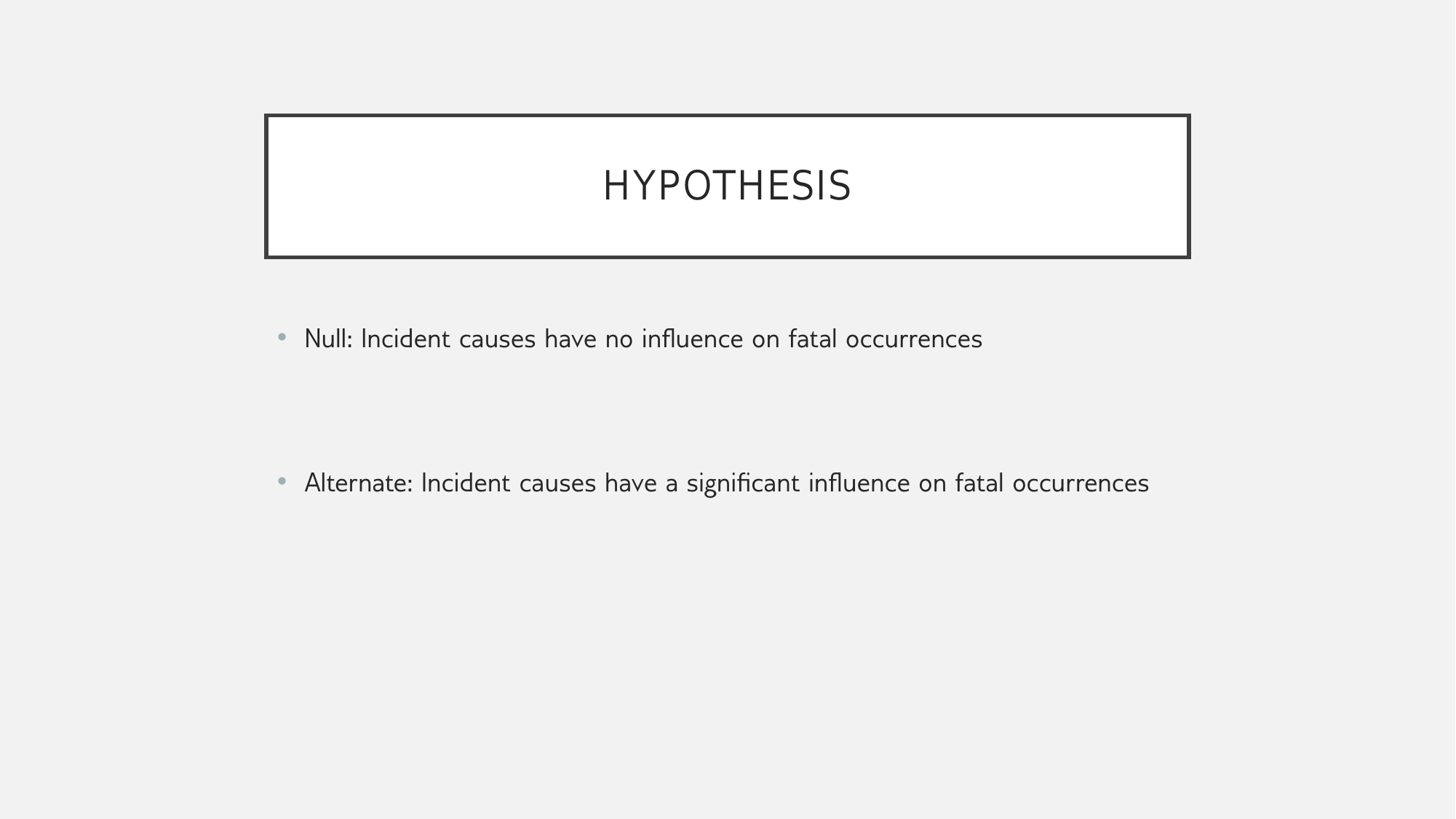

# Hypothesis
Null: Incident causes have no influence on fatal occurrences

Alternate: Incident causes have a significant influence on fatal occurrences